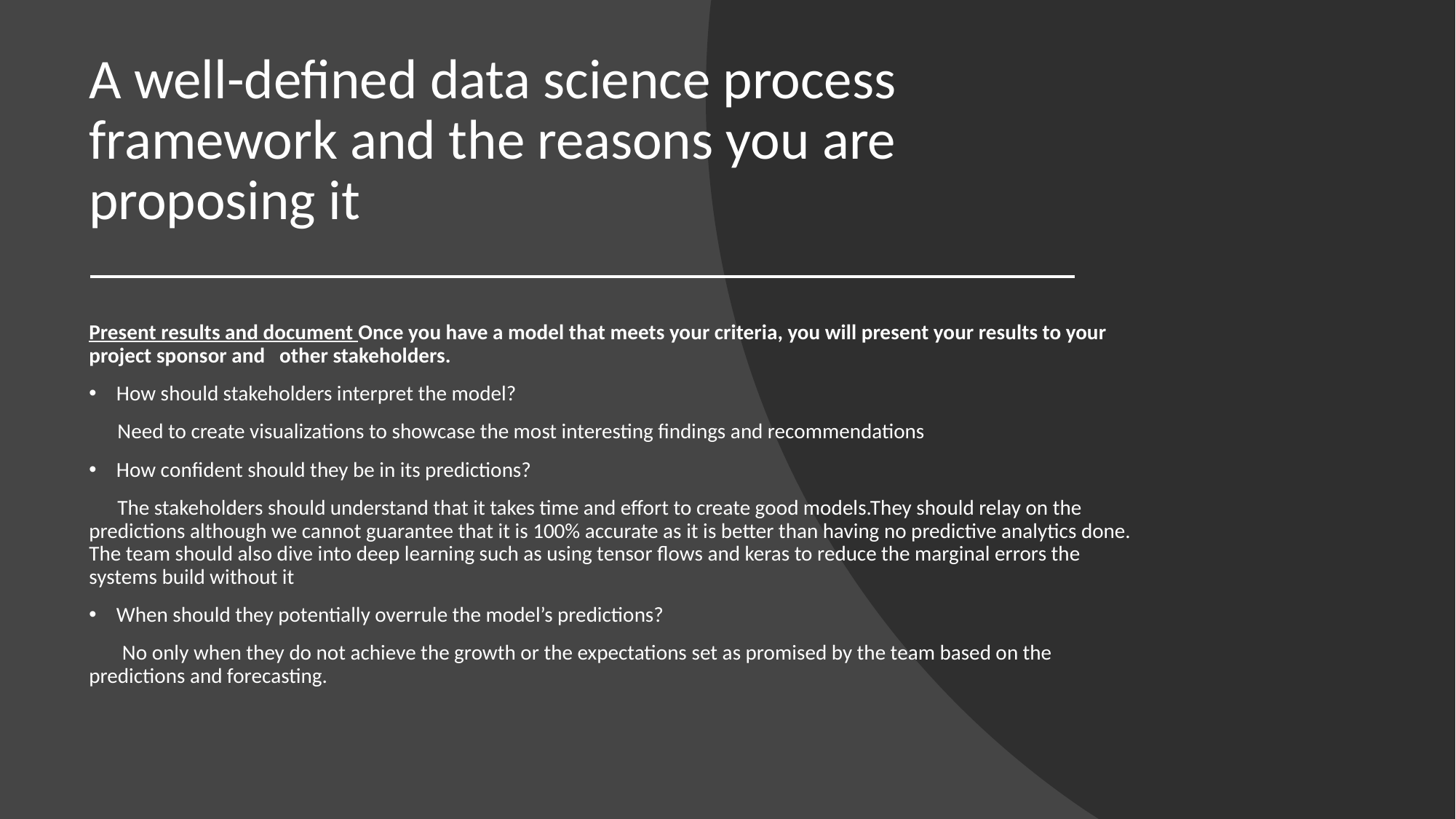

# A well-defined data science process framework and the reasons you are proposing it
Present results and document Once you have a model that meets your criteria, you will present your results to your project sponsor and   other stakeholders.
How should stakeholders interpret the model?
      Need to create visualizations to showcase the most interesting findings and recommendations
How confident should they be in its predictions?
      The stakeholders should understand that it takes time and effort to create good models.They should relay on the predictions although we cannot guarantee that it is 100% accurate as it is better than having no predictive analytics done. The team should also dive into deep learning such as using tensor flows and keras to reduce the marginal errors the systems build without it
When should they potentially overrule the model’s predictions?
       No only when they do not achieve the growth or the expectations set as promised by the team based on the predictions and forecasting.